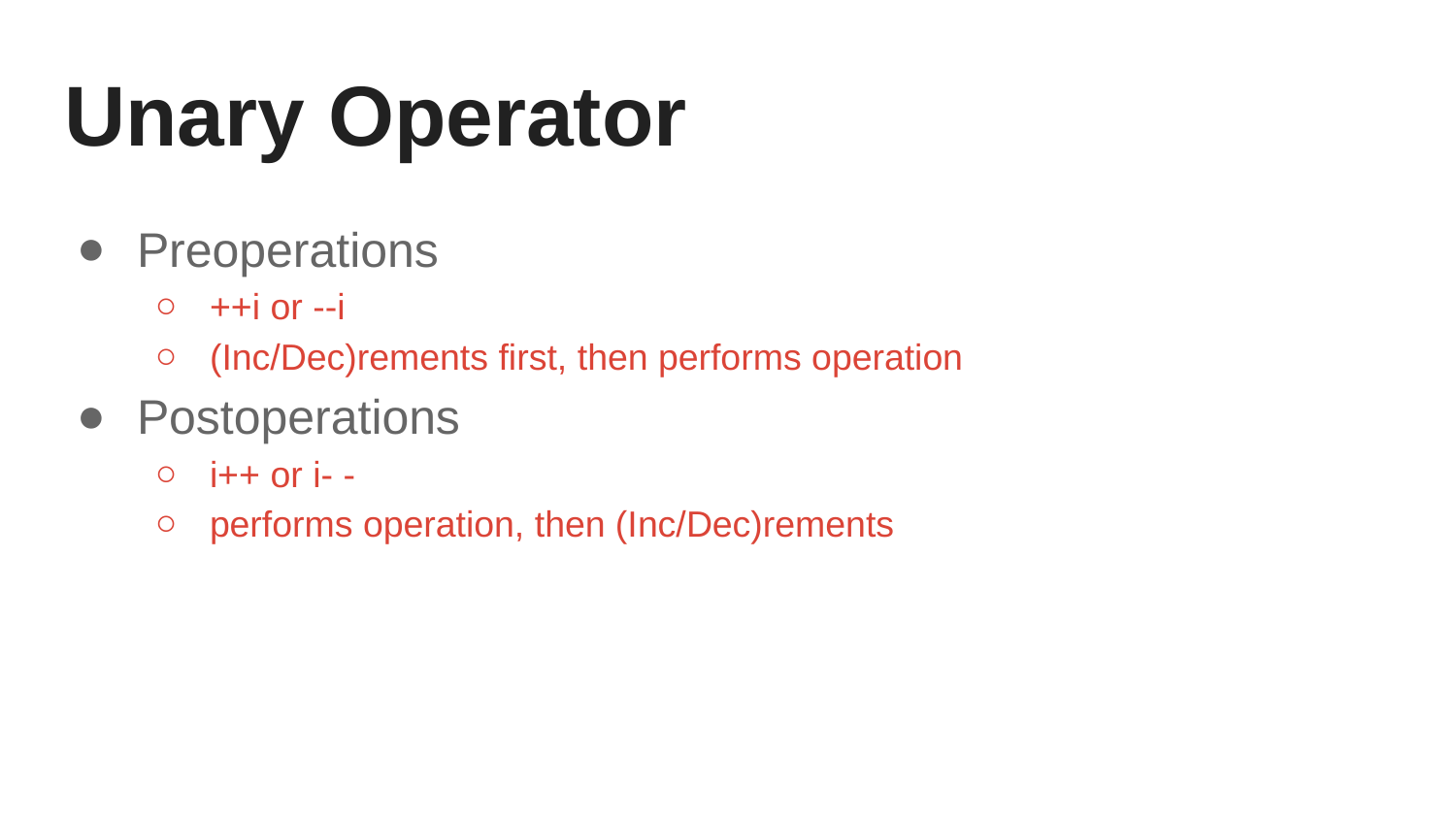

# Unary Operator
Preoperations
++i or --i
(Inc/Dec)rements first, then performs operation
Postoperations
i++ or i- -
performs operation, then (Inc/Dec)rements